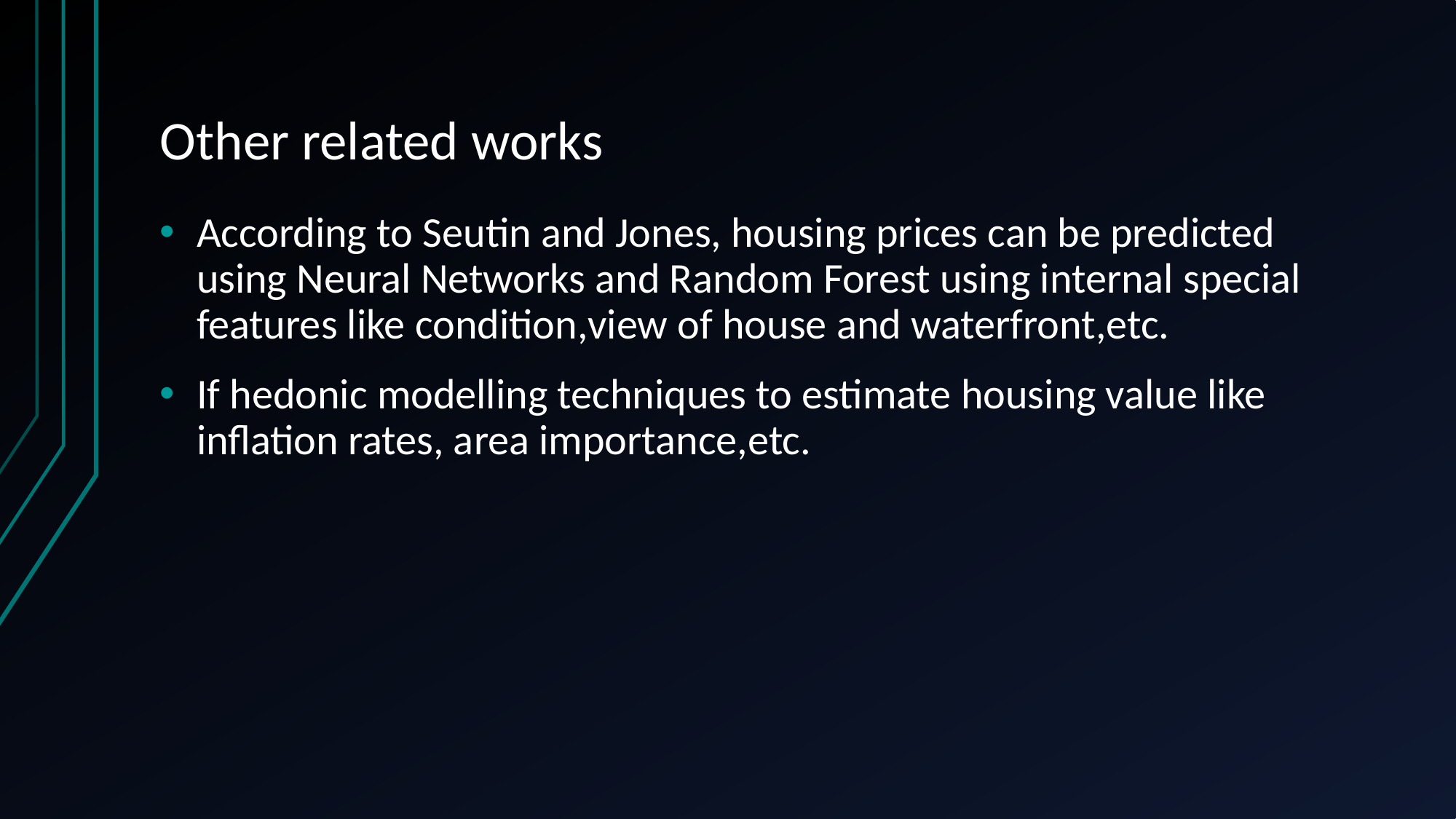

# Other related works
According to Seutin and Jones, housing prices can be predicted using Neural Networks and Random Forest using internal special features like condition,view of house and waterfront,etc.
If hedonic modelling techniques to estimate housing value like inflation rates, area importance,etc.